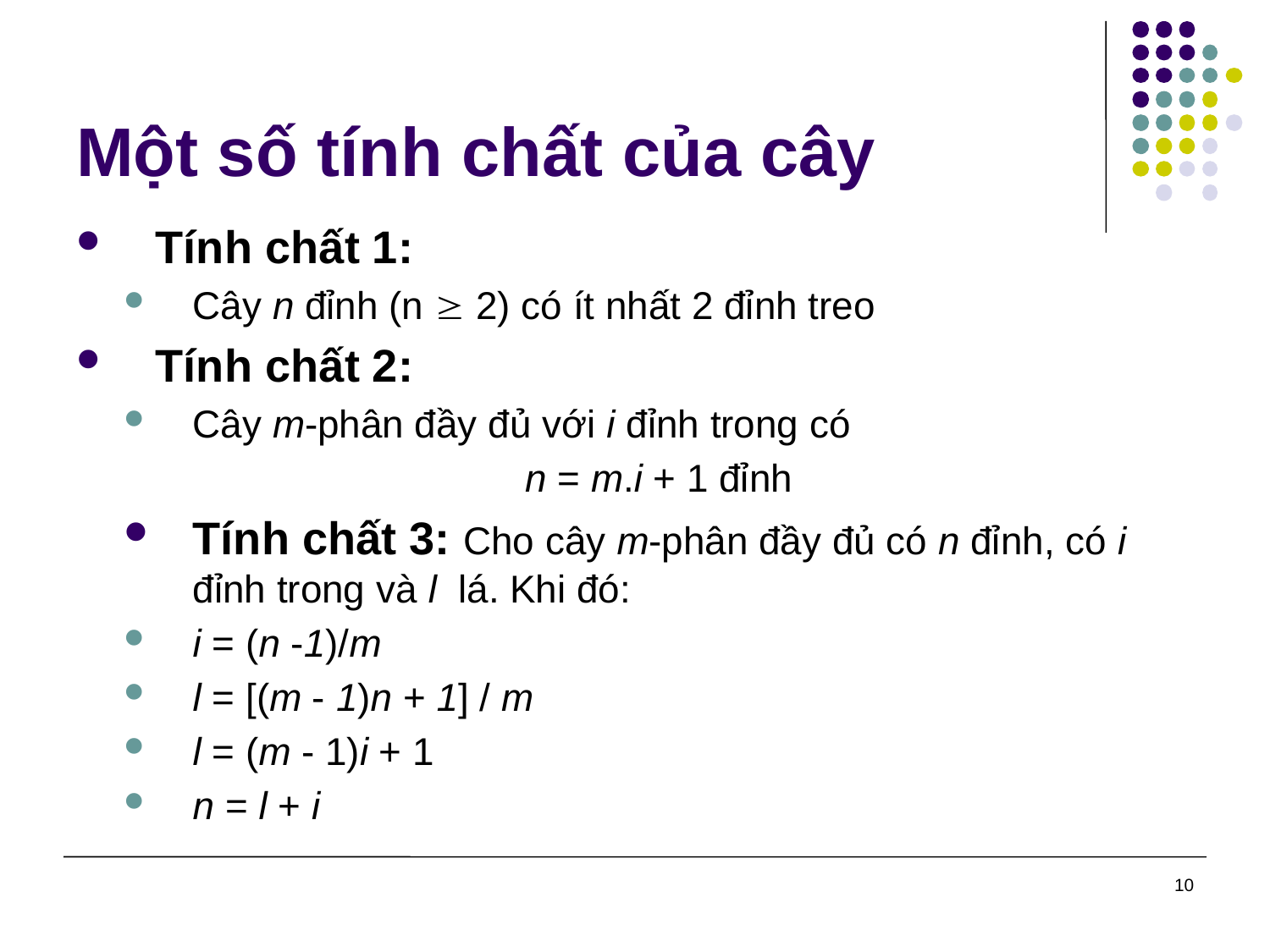

# Một số tính chất của cây
Tính chất 1:
Cây n đỉnh (n ≥ 2) có ít nhất 2 đỉnh treo
Tính chất 2:
Cây m-phân đầy đủ với i đỉnh trong có
n = m.i + 1 đỉnh
Tính chất 3: Cho cây m-phân đầy đủ có n đỉnh, có i đỉnh trong và l  lá. Khi đó:
i = (n -1)/m
l = [(m - 1)n + 1] / m
l = (m - 1)i + 1
n = l + i

10